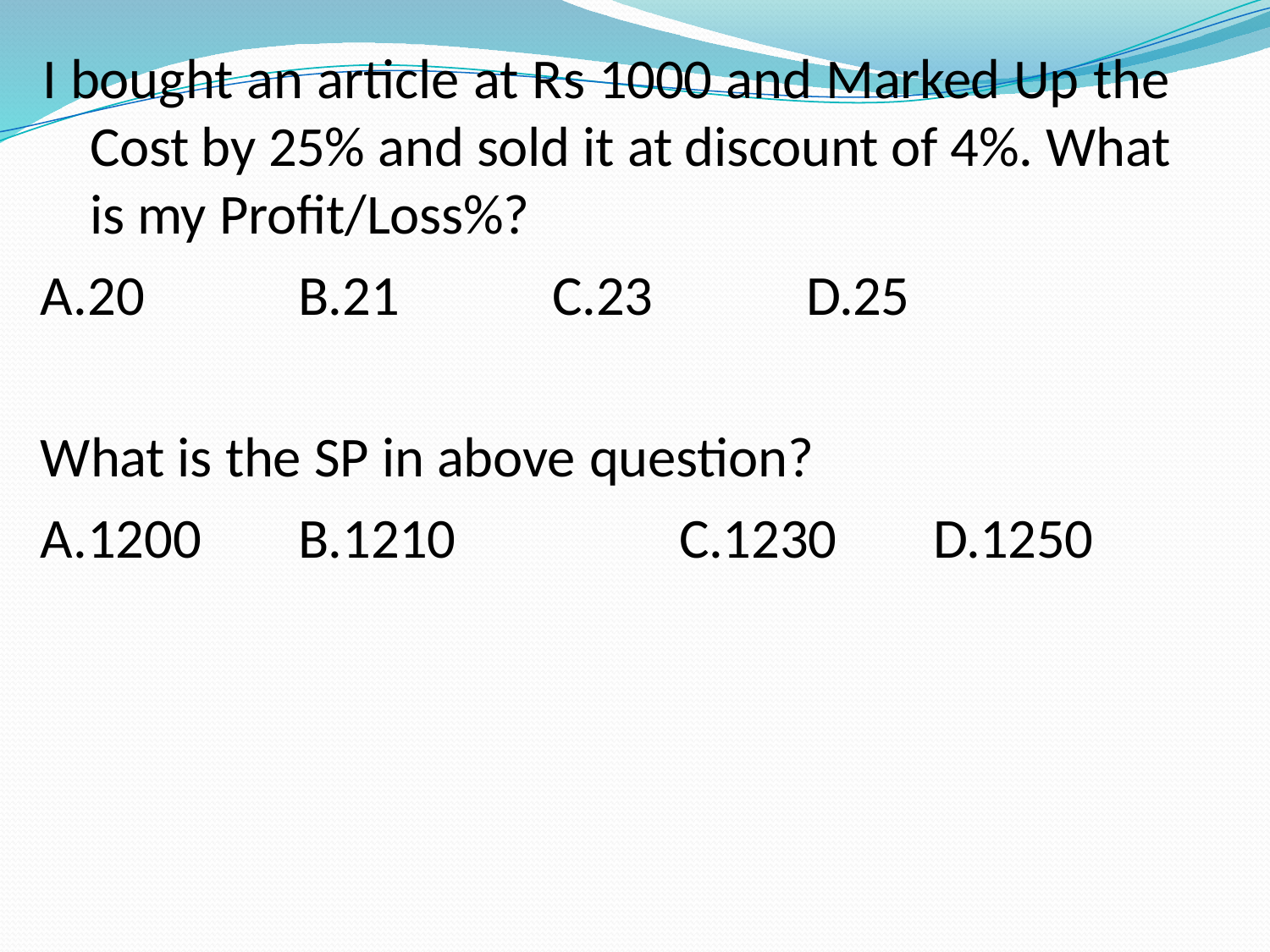

I bought an article at Rs 1000 and Marked Up the  Cost by 25% and sold it at discount of 4%. What  is my Profit/Loss%?
A.20	B.21	C.23	D.25

What is the SP in above question?
A.1200	B.1210	C.1230	D.1250